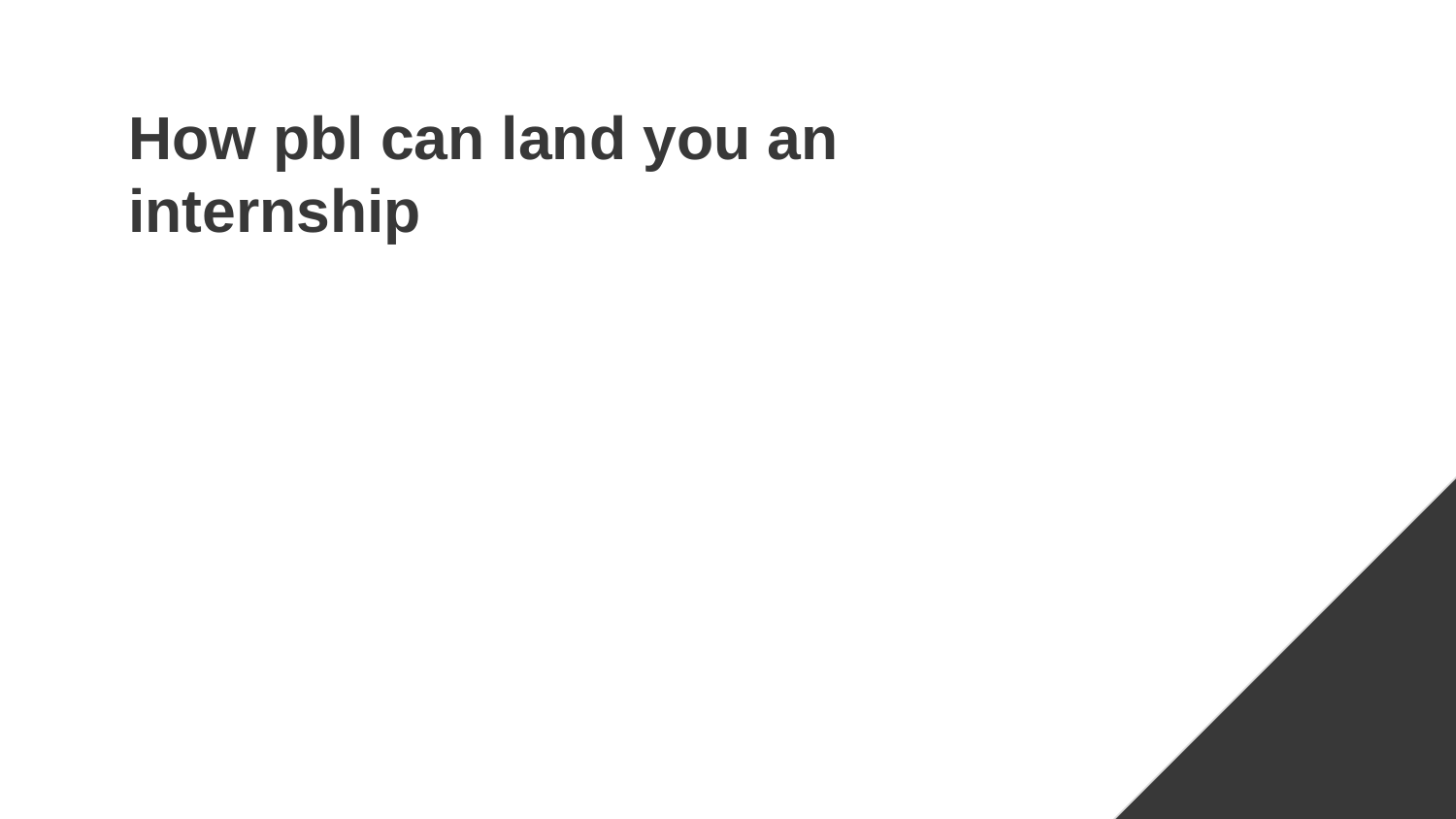

# How pbl can land you an internship